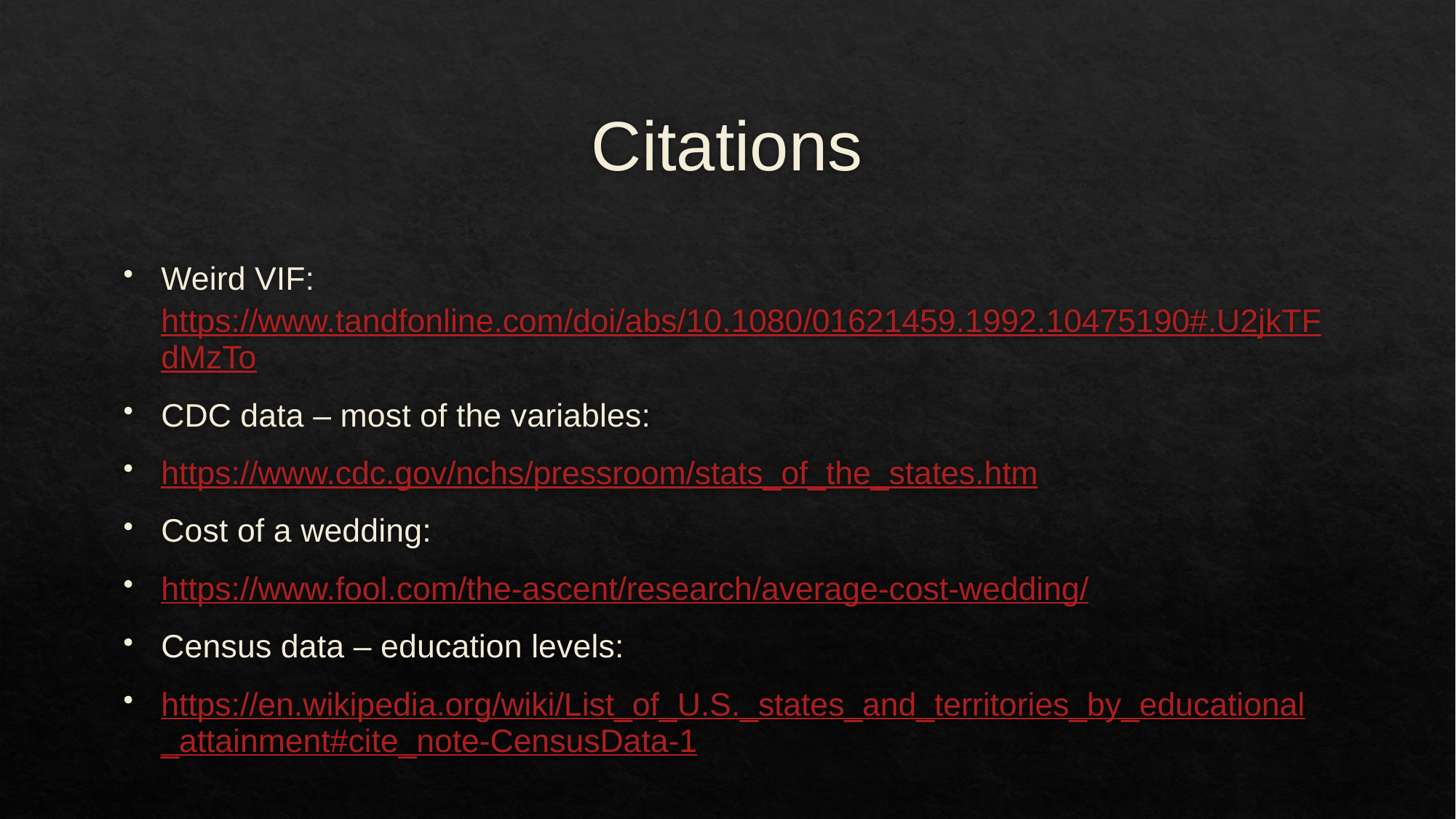

# Citations
Weird VIF: https://www.tandfonline.com/doi/abs/10.1080/01621459.1992.10475190#.U2jkTFdMzTo
CDC data – most of the variables:
https://www.cdc.gov/nchs/pressroom/stats_of_the_states.htm
Cost of a wedding:
https://www.fool.com/the-ascent/research/average-cost-wedding/
Census data – education levels:
https://en.wikipedia.org/wiki/List_of_U.S._states_and_territories_by_educational_attainment#cite_note-CensusData-1